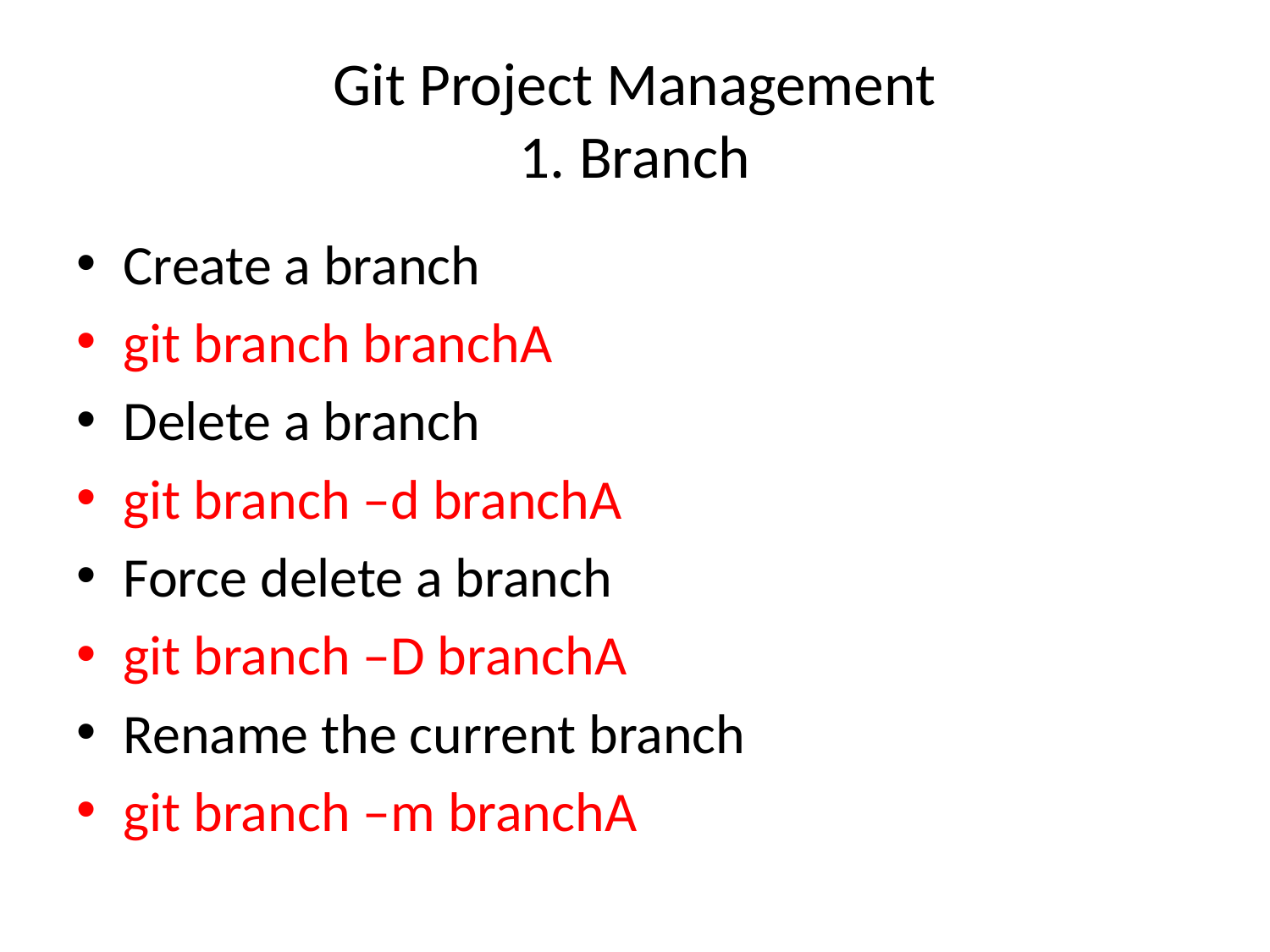

# Git Project Management 1. Branch
Create a branch
git branch branchA
Delete a branch
git branch –d branchA
Force delete a branch
git branch –D branchA
Rename the current branch
git branch –m branchA